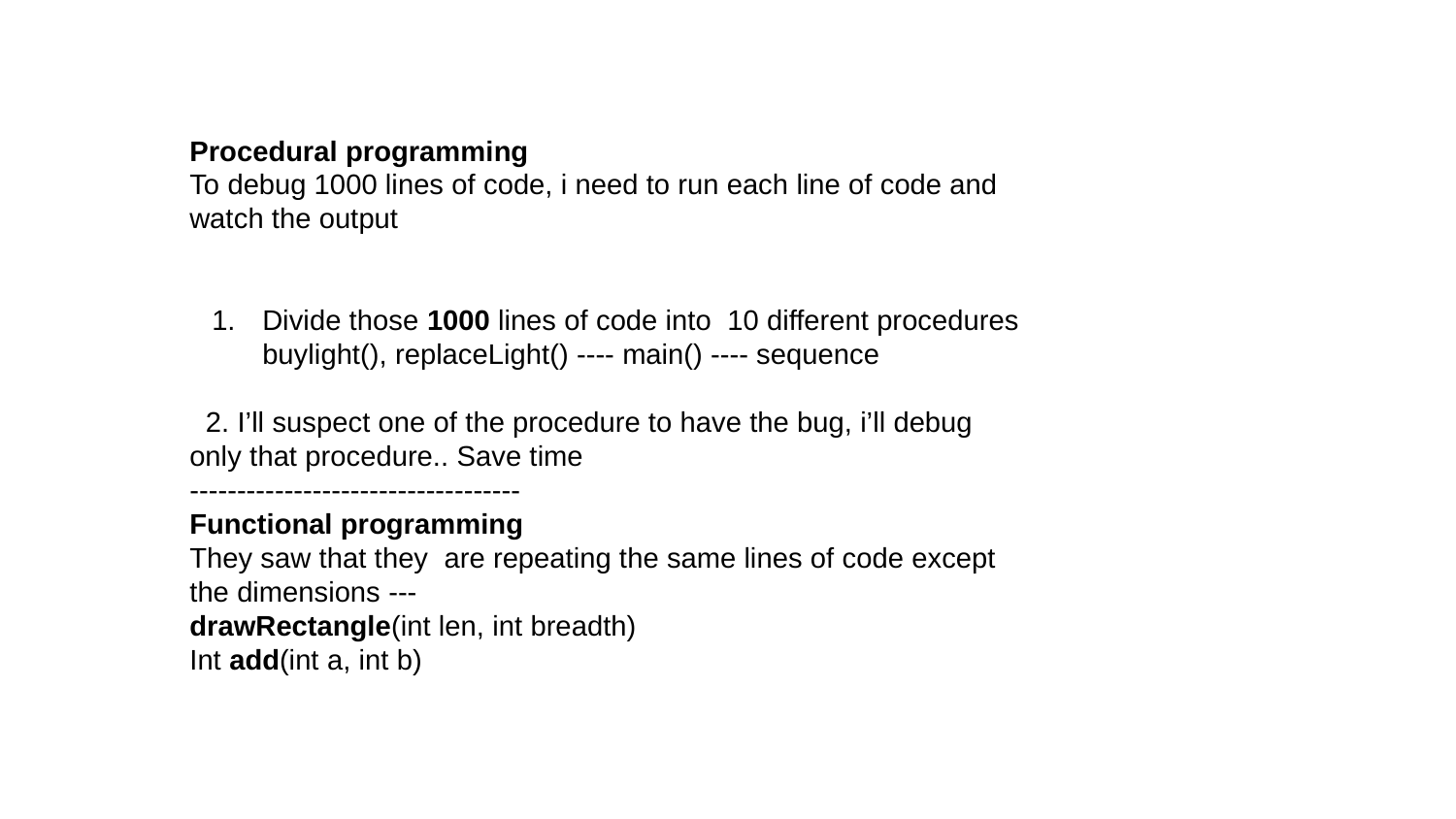

Procedural programming
To debug 1000 lines of code, i need to run each line of code and watch the output

Divide those 1000 lines of code into  10 different procedures
buylight(), replaceLight() ---- main() ---- sequence

  2. I’ll suspect one of the procedure to have the bug, i’ll debug only that procedure.. Save time
-----------------------------------
Functional programming
They saw that they  are repeating the same lines of code except the dimensions ---
drawRectangle(int len, int breadth)
Int add(int a, int b)